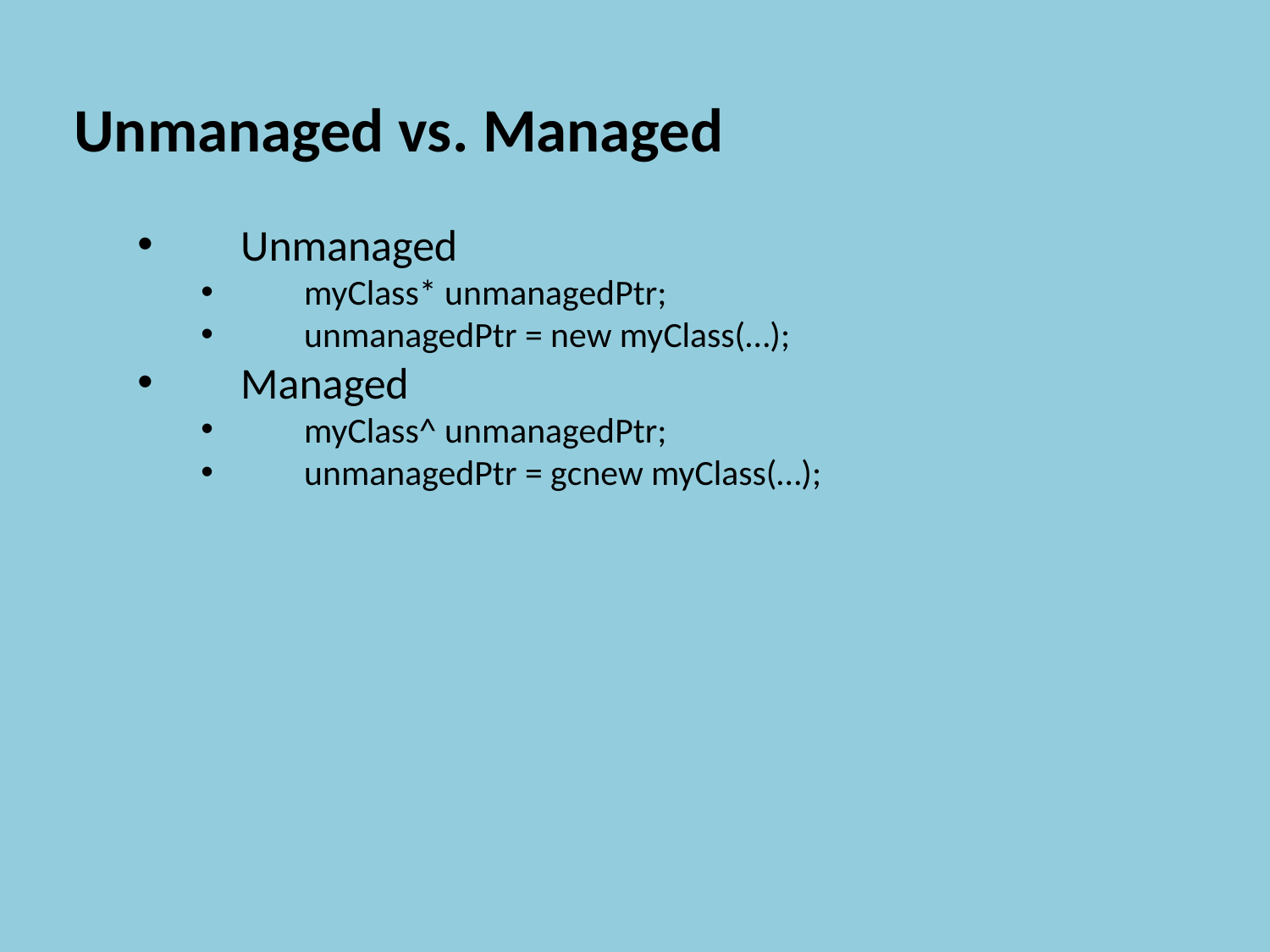

Unmanaged vs. Managed

Unmanaged
myClass* unmanagedPtr;
unmanagedPtr = new myClass(…);
Managed
myClass^ unmanagedPtr;
unmanagedPtr = gcnew myClass(…);